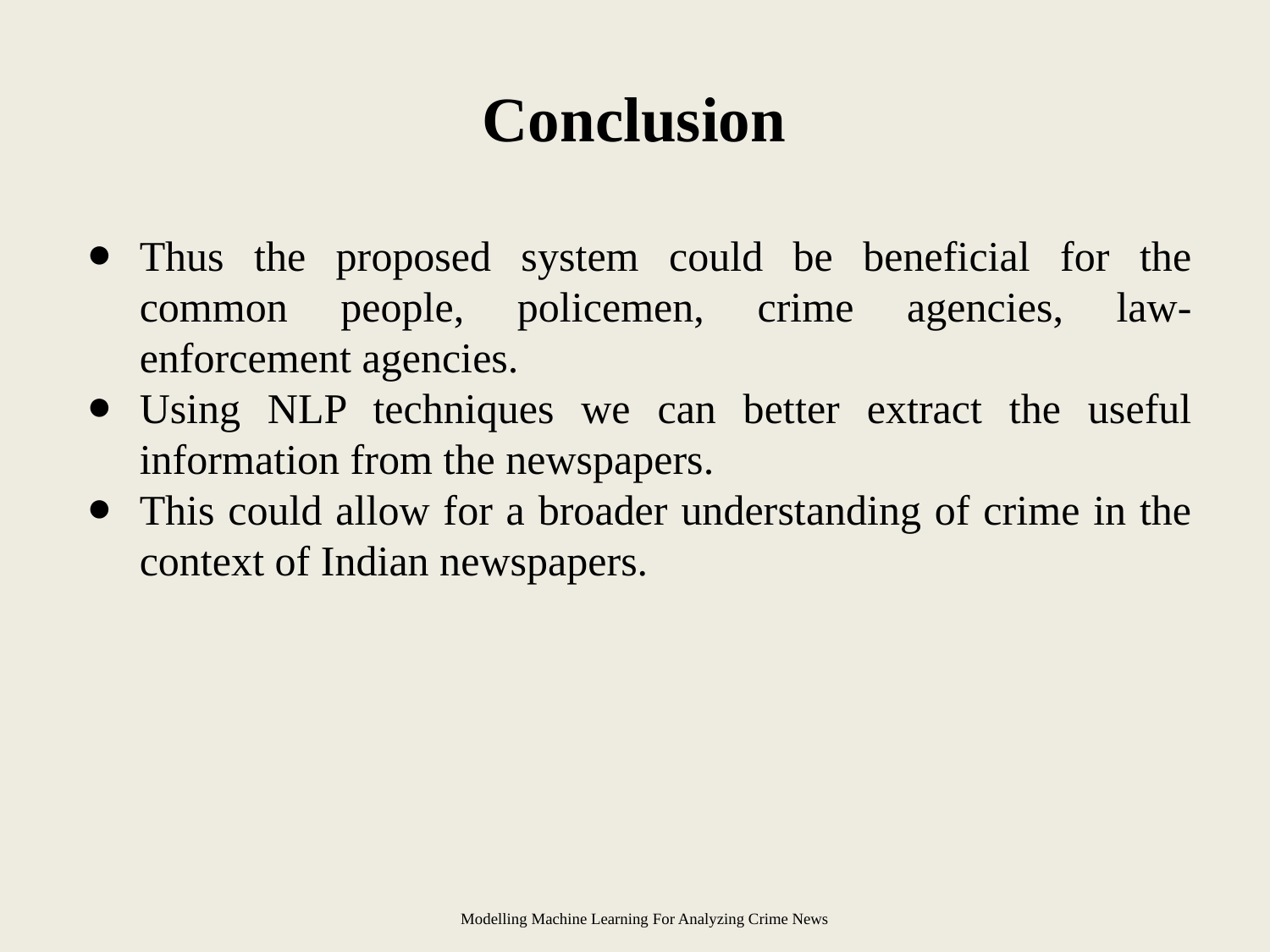

# Conclusion
Thus the proposed system could be beneficial for the common people, policemen, crime agencies, law-enforcement agencies.
Using NLP techniques we can better extract the useful information from the newspapers.
This could allow for a broader understanding of crime in the context of Indian newspapers.

Modelling Machine Learning For Analyzing Crime News